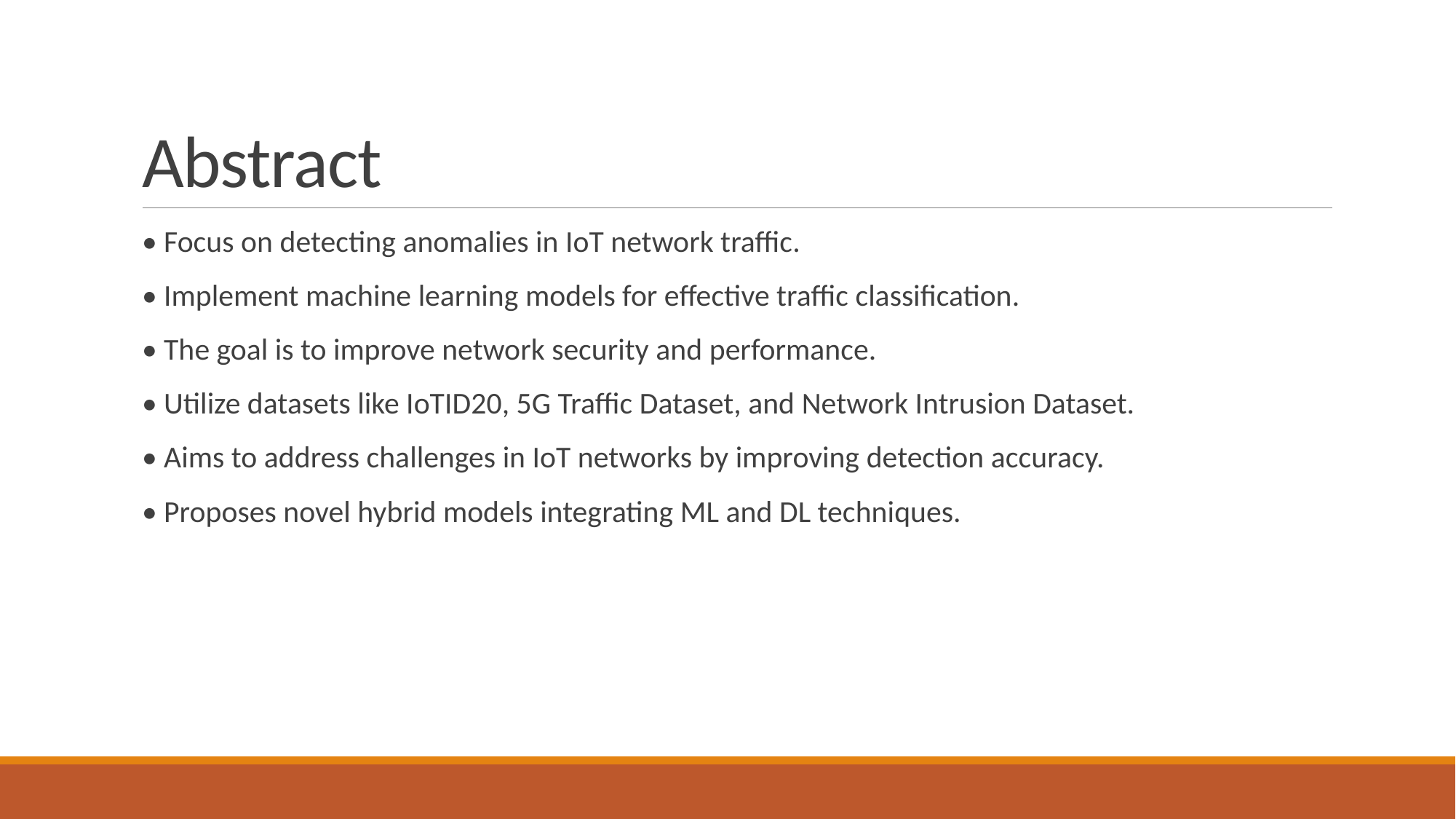

# Abstract
• Focus on detecting anomalies in IoT network traffic.
• Implement machine learning models for effective traffic classification.
• The goal is to improve network security and performance.
• Utilize datasets like IoTID20, 5G Traffic Dataset, and Network Intrusion Dataset.
• Aims to address challenges in IoT networks by improving detection accuracy.
• Proposes novel hybrid models integrating ML and DL techniques.